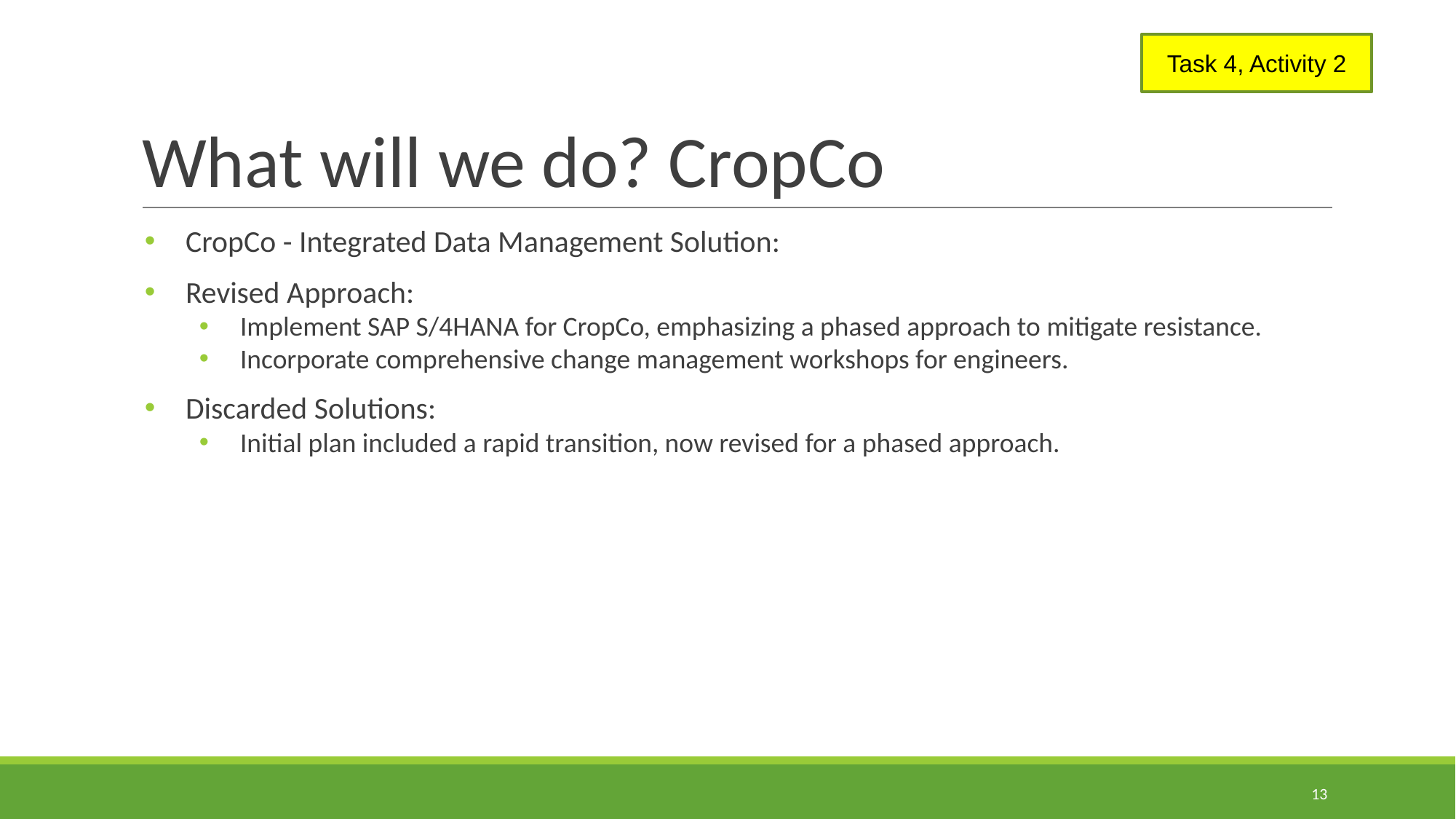

# What will we do? CropCo
Task 4, Activity 2
CropCo - Integrated Data Management Solution:
Revised Approach:
Implement SAP S/4HANA for CropCo, emphasizing a phased approach to mitigate resistance.
Incorporate comprehensive change management workshops for engineers.
Discarded Solutions:
Initial plan included a rapid transition, now revised for a phased approach.
13